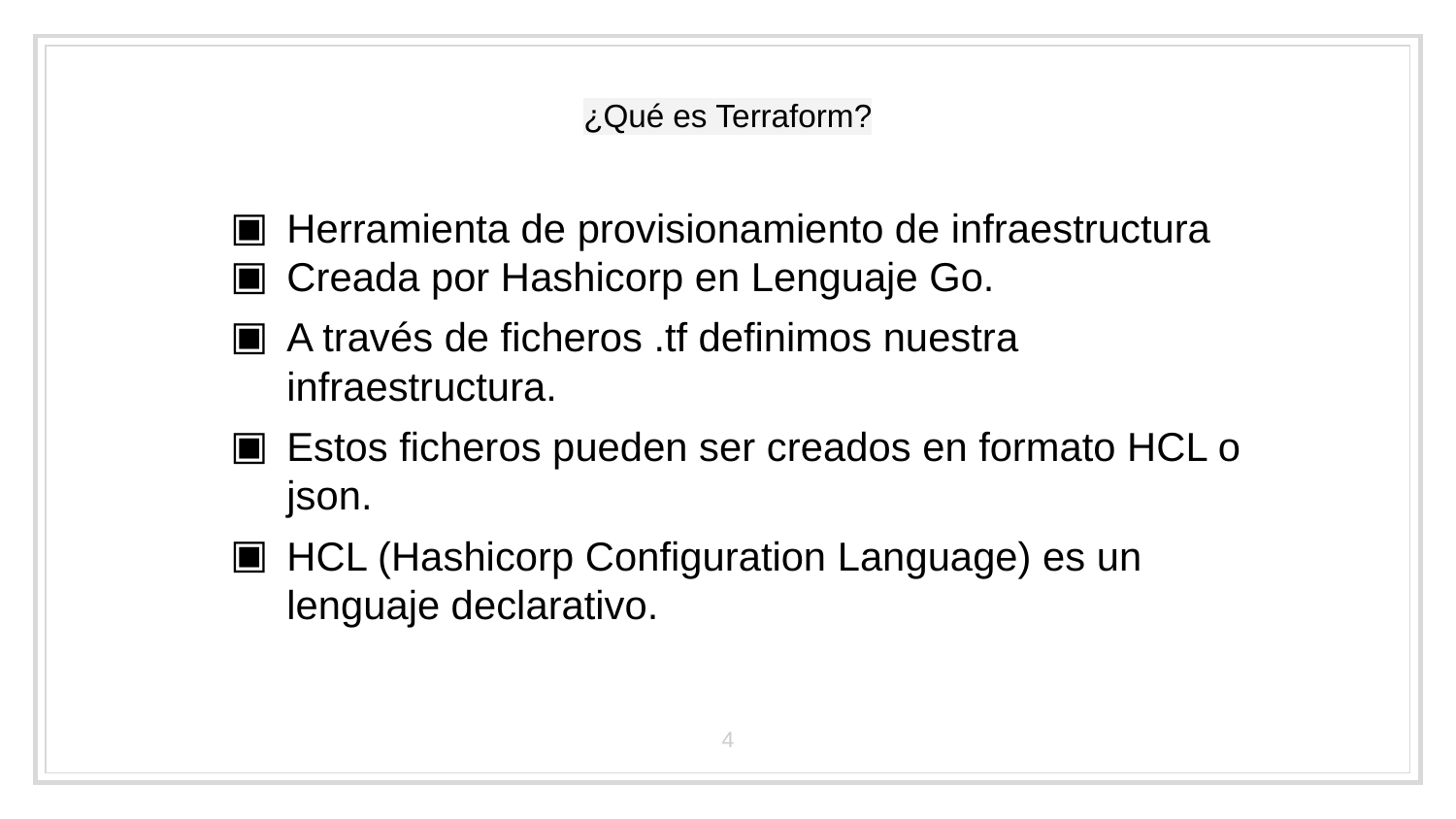

# ¿Qué es Terraform?
Herramienta de provisionamiento de infraestructura
Creada por Hashicorp en Lenguaje Go.
A través de ficheros .tf definimos nuestra infraestructura.
Estos ficheros pueden ser creados en formato HCL o json.
HCL (Hashicorp Configuration Language) es un lenguaje declarativo.

4